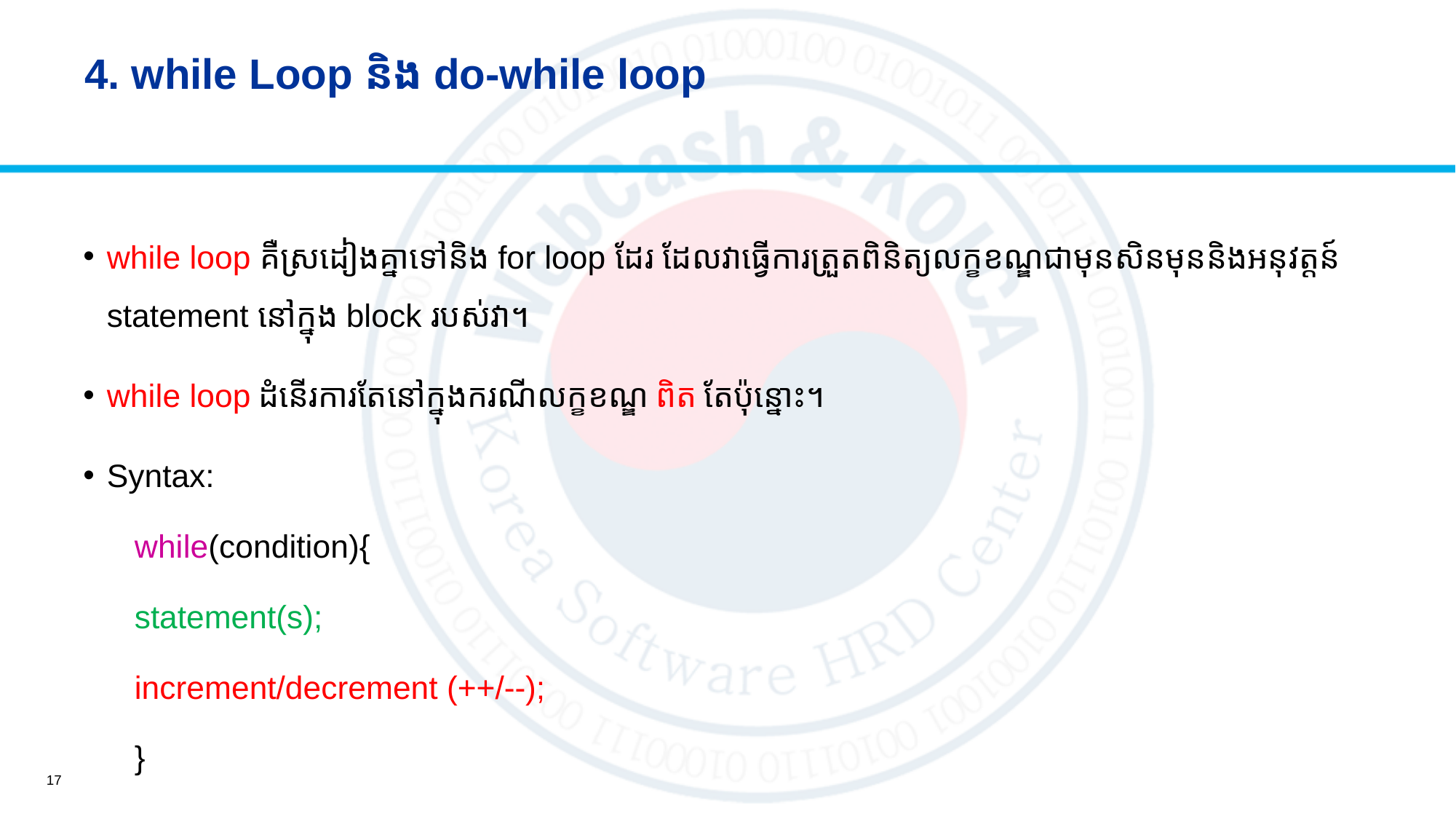

# 4. while Loop និង​ do-while loop
while loop គឺស្រដៀងគ្នាទៅនិង for loop ដែរ ដែលវាធ្វើការត្រួតពិនិត្យលក្ខខណ្ឌជាមុនសិនមុននិងអនុវត្ដន៍ statement នៅក្នុង block របស់វា។
while loop​ ដំនើរការតែនៅក្នុងករណីលក្ខខណ្ឌ​ ពិត តែប៉ុន្នោះ។
Syntax:
while(condition){
	statement(s);
	increment/decrement (++/--);
}
17